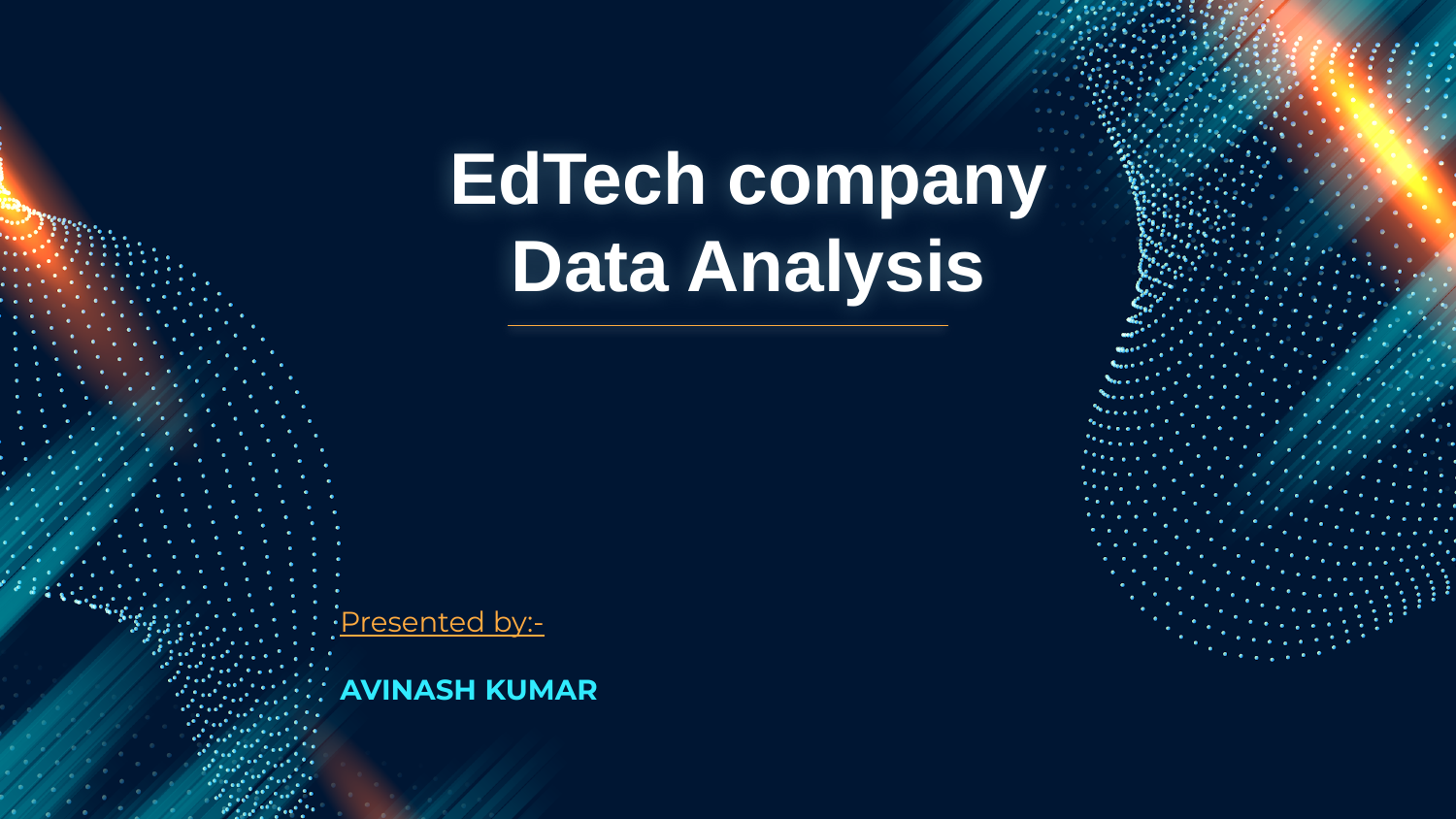

# EdTech company Data Analysis
Presented by:-

AVINASH KUMAR